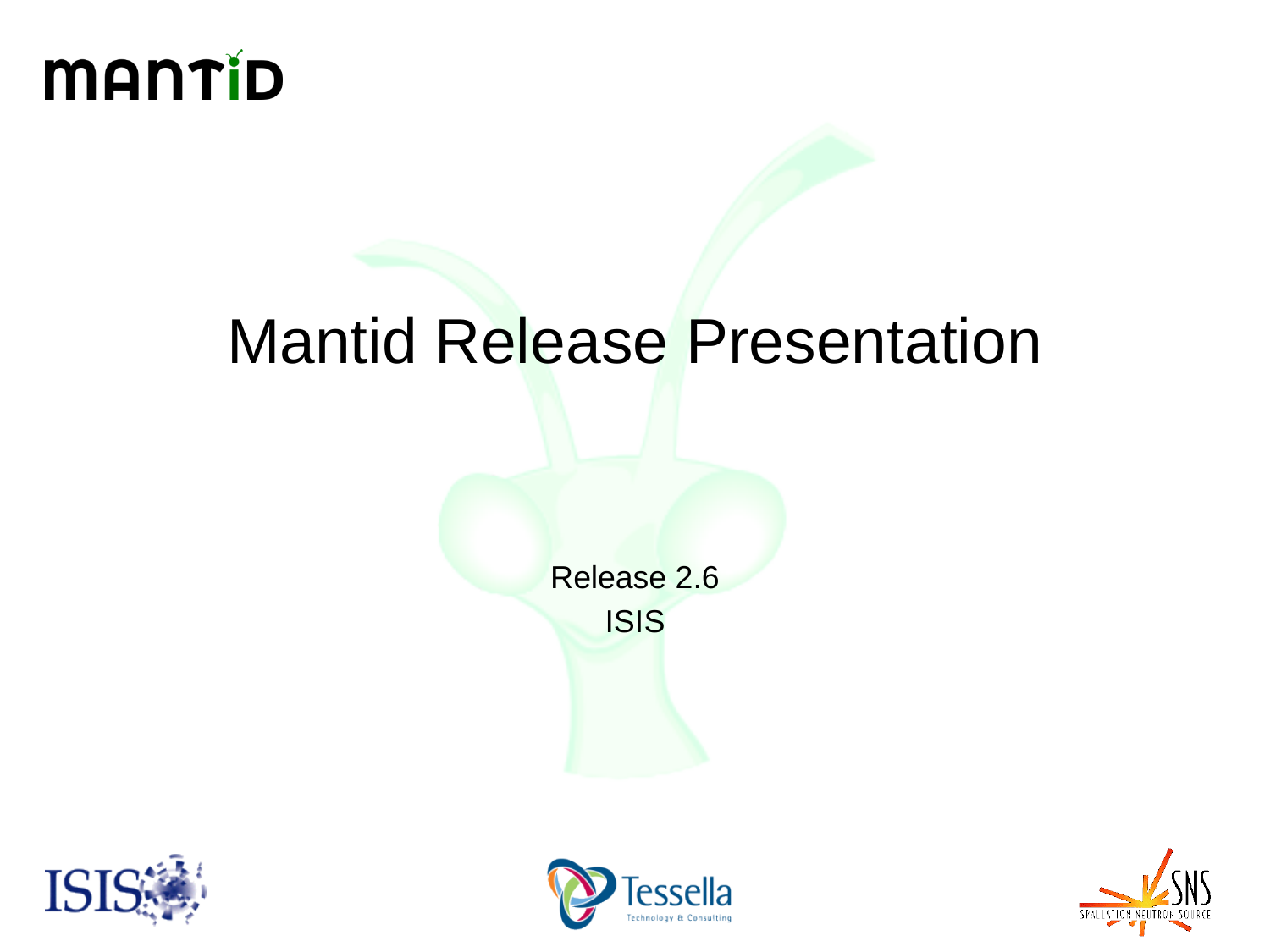

# Mantid Release Presentation
Release 2.6
ISIS